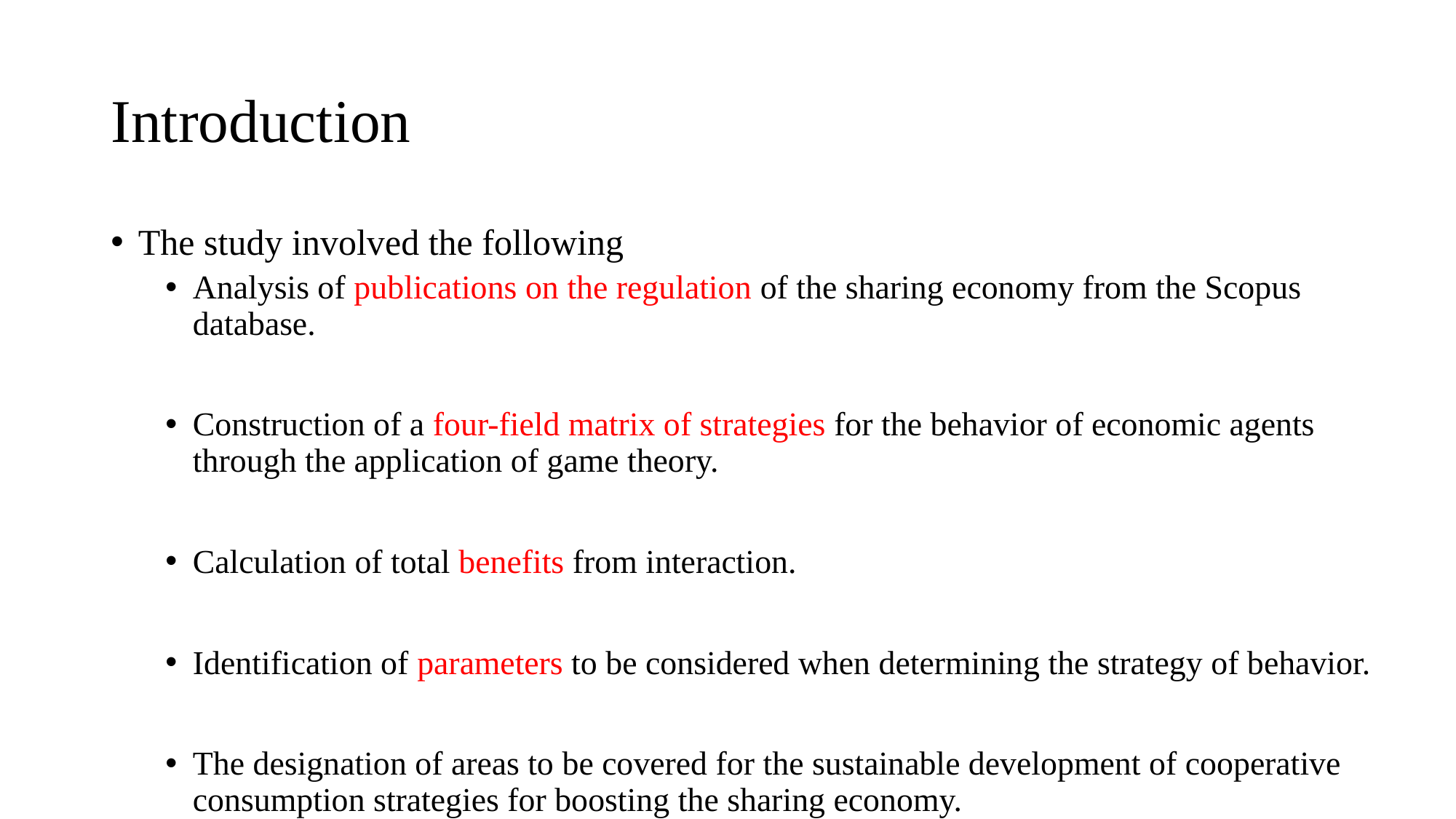

# Introduction
The study involved the following
Analysis of publications on the regulation of the sharing economy from the Scopus database.

Construction of a four-field matrix of strategies for the behavior of economic agents through the application of game theory.

Calculation of total benefits from interaction.

Identification of parameters to be considered when determining the strategy of behavior.

The designation of areas to be covered for the sustainable development of cooperative consumption strategies for boosting the sharing economy.